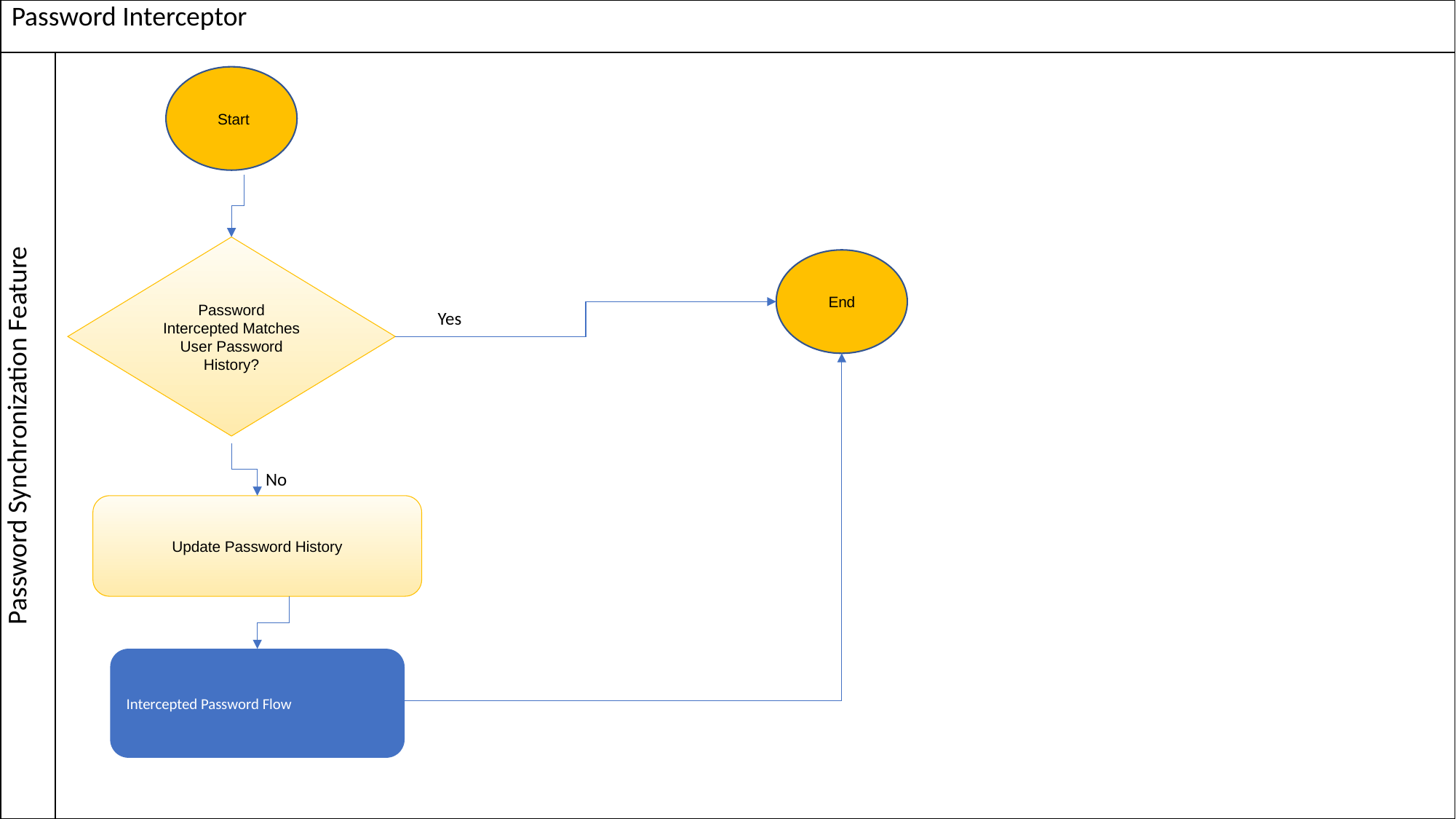

| Password Interceptor |  |
| --- | --- |
| Password Synchronization Feature |  |
 Start
Password Intercepted Matches User Password History?
End
Yes
No
Update Password History
Intercepted Password Flow